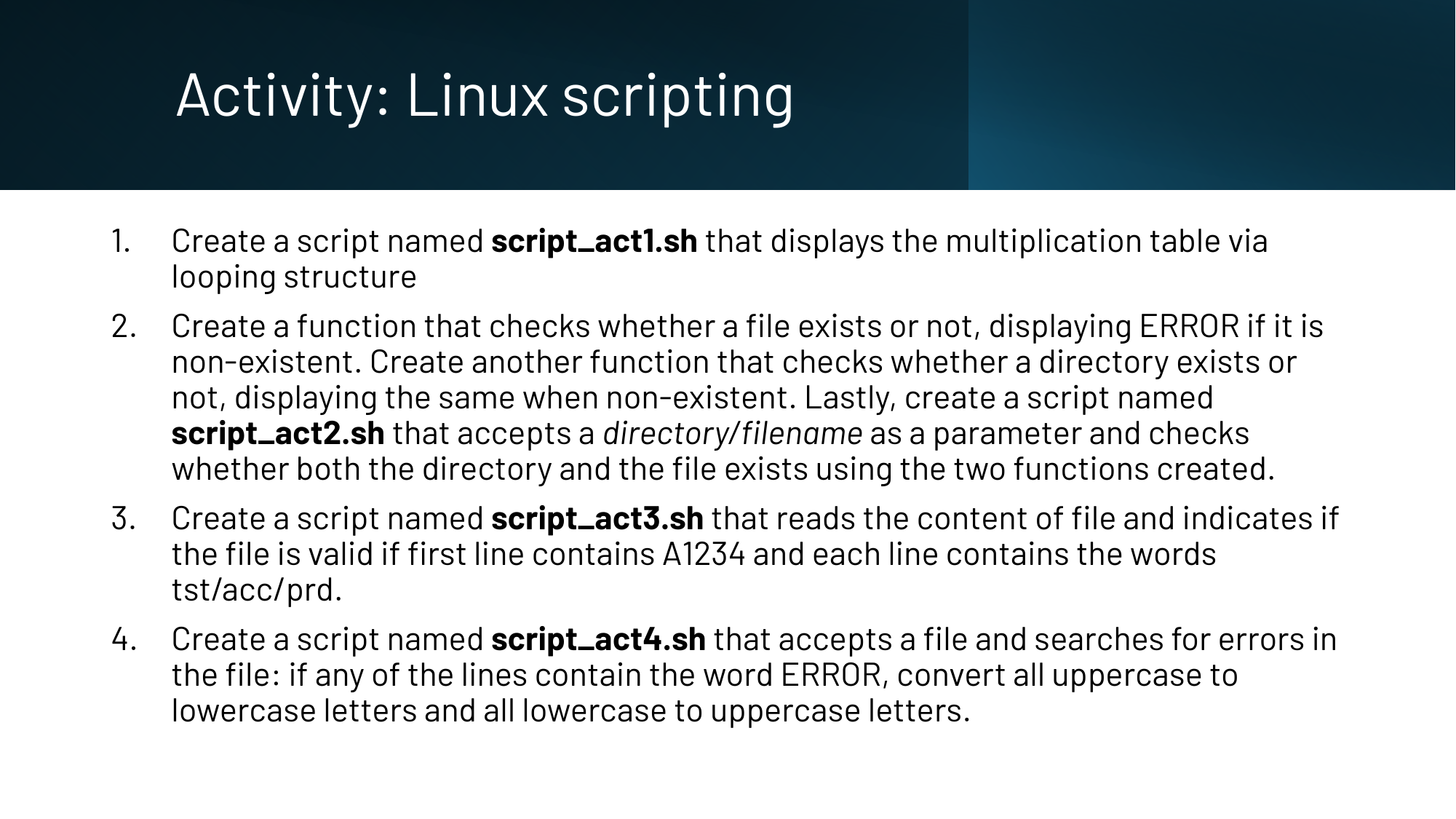

# Activity: Linux scripting
Create a script named script_act1.sh that displays the multiplication table via looping structure
Create a function that checks whether a file exists or not, displaying ERROR if it is non-existent. Create another function that checks whether a directory exists or not, displaying the same when non-existent. Lastly, create a script named script_act2.sh that accepts a directory/filename as a parameter and checks whether both the directory and the file exists using the two functions created.
Create a script named script_act3.sh that reads the content of file and indicates if the file is valid if first line contains A1234 and each line contains the words tst/acc/prd.
Create a script named script_act4.sh that accepts a file and searches for errors in the file: if any of the lines contain the word ERROR, convert all uppercase to lowercase letters and all lowercase to uppercase letters.